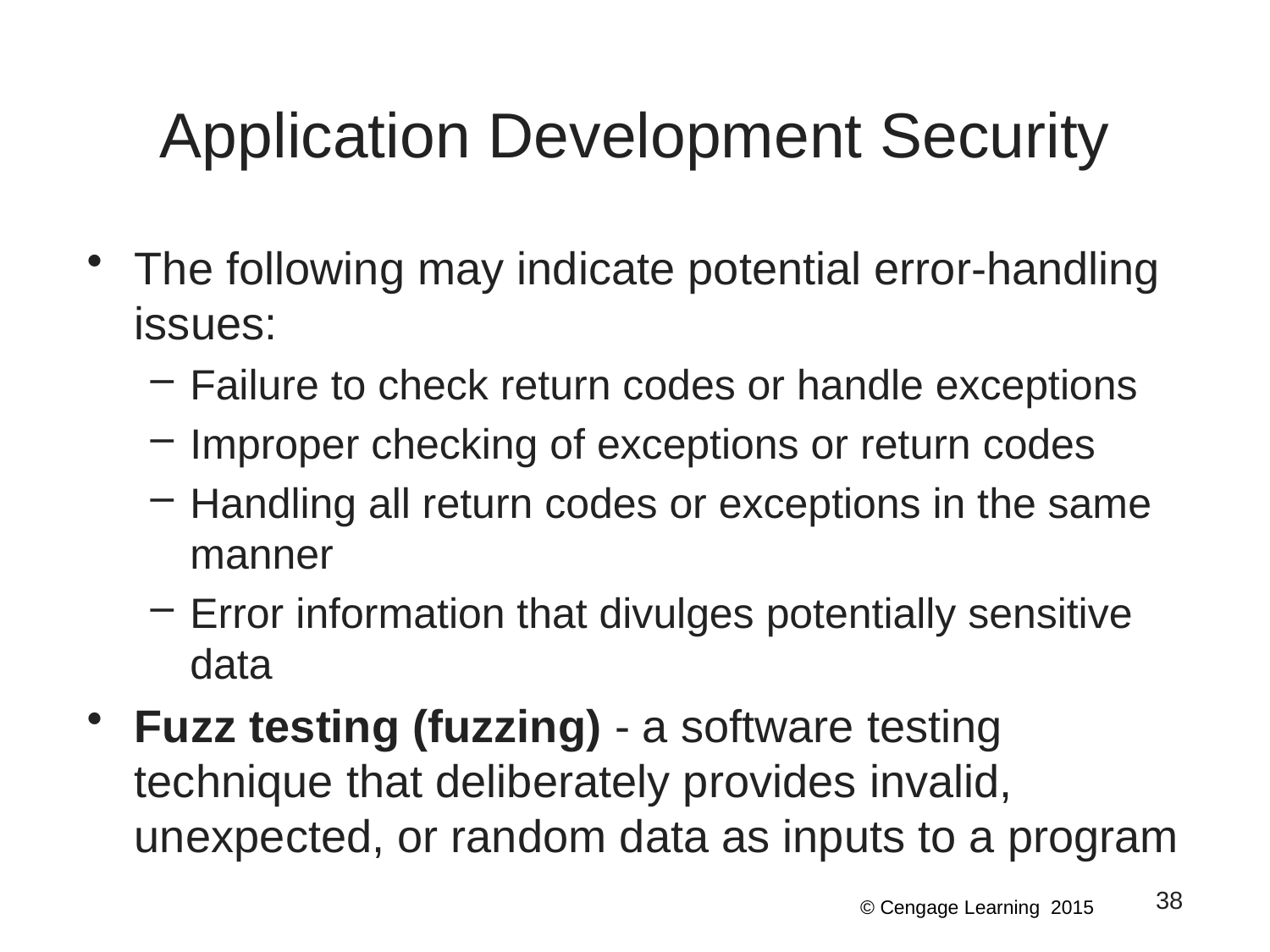

# Application Development Security
The following may indicate potential error-handling issues:
Failure to check return codes or handle exceptions
Improper checking of exceptions or return codes
Handling all return codes or exceptions in the same manner
Error information that divulges potentially sensitive data
Fuzz testing (fuzzing) - a software testing technique that deliberately provides invalid, unexpected, or random data as inputs to a program
38